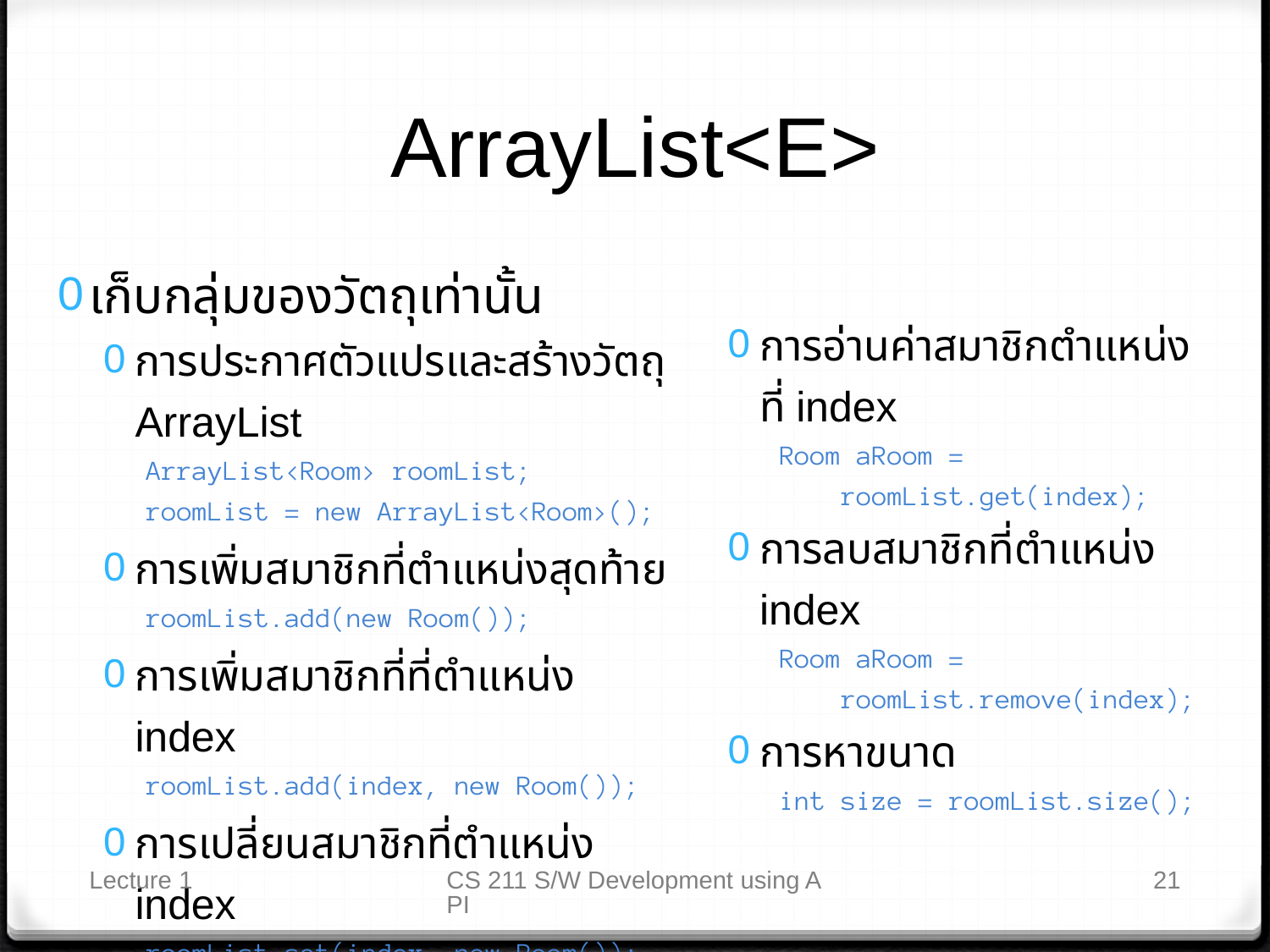

# ArrayList<E>
เก็บกลุ่มของวัตถุเท่านั้น
การประกาศตัวแปรและสร้างวัตถุ ArrayList
ArrayList<Room> roomList;
roomList = new ArrayList<Room>();
การเพิ่มสมาชิกที่ตำแหน่งสุดท้าย
roomList.add(new Room());
การเพิ่มสมาชิกที่ที่ตำแหน่ง index
roomList.add(index, new Room());
การเปลี่ยนสมาชิกที่ตำแหน่ง index
roomList.set(index, new Room());

การอ่านค่าสมาชิกตำแหน่งที่ index
Room aRoom =
    roomList.get(index);
การลบสมาชิกที่ตำแหน่ง index
Room aRoom =
    roomList.remove(index);
การหาขนาด
int size = roomList.size();
Lecture 1
CS 211 S/W Development using API
21